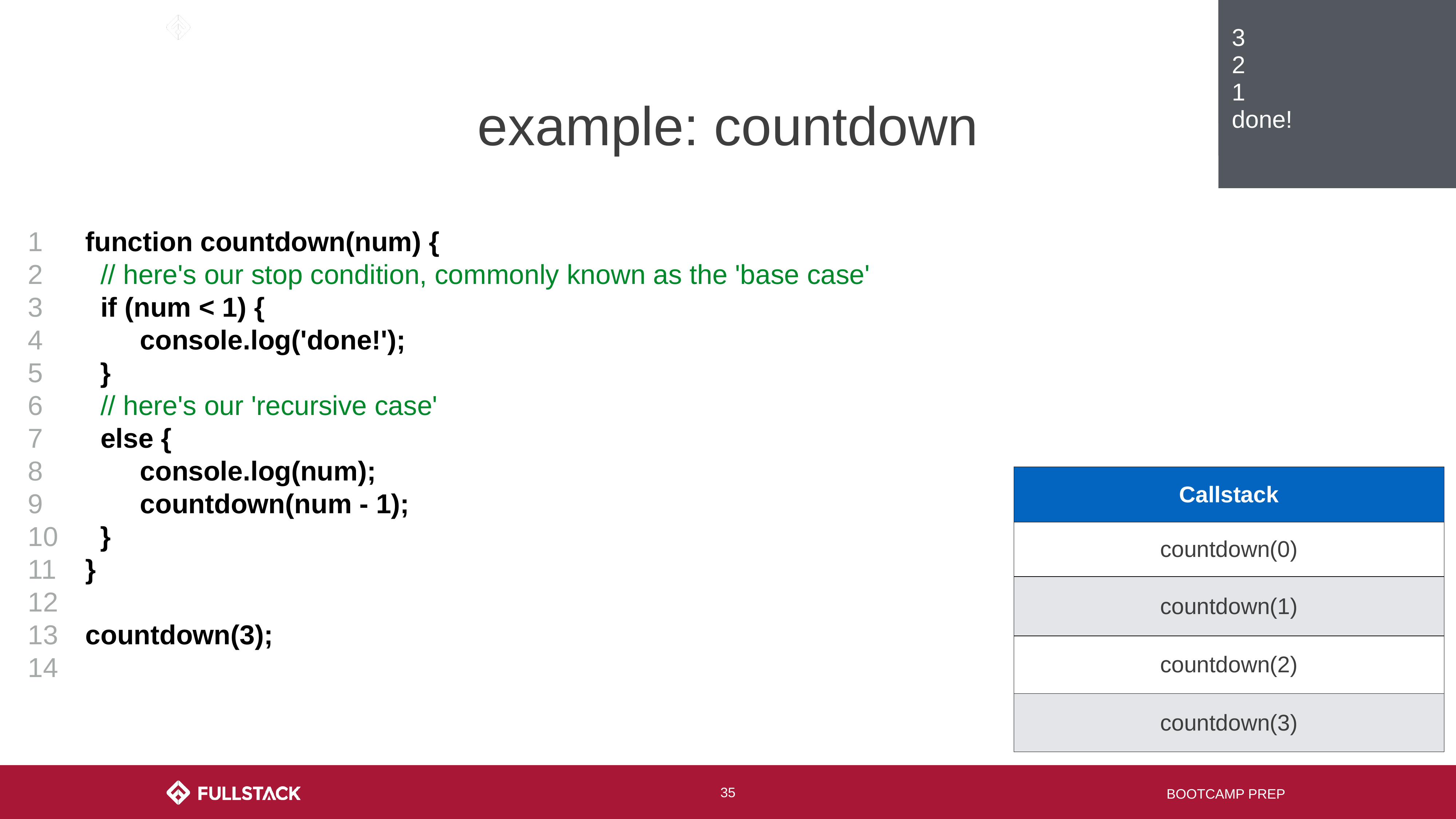

3

3
2

3
2
1

3
2
1
done!
# example: countdown
1
2
3
4
5
6
7
8
9
10
11
12
13
14

function countdown(num) {
  // here's our stop condition, commonly known as the 'base case'
  if (num < 1) {
    	console.log('done!');
  }
  // here's our 'recursive case'
  else {
    	console.log(num);
    	countdown(num - 1);
  }
}
countdown(3);
| Callstack |
| --- |
| countdown(0) |
| countdown(1) |
| countdown(2) |
| countdown(3) |
35
BOOTCAMP PREP